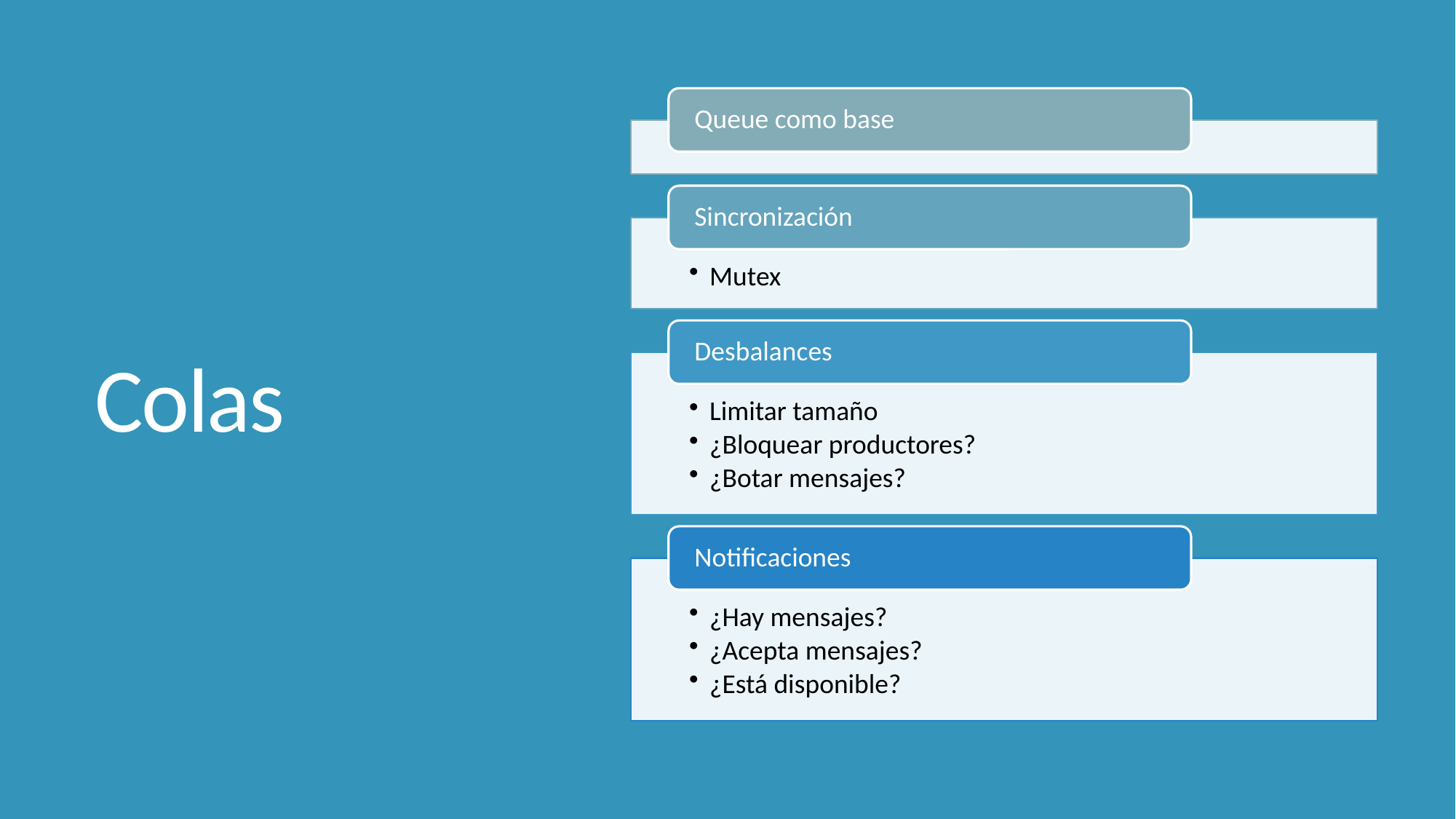

# Colas
Queue como base
Mutex
Sincronización
Limitar tamaño
¿Bloquear productores?
¿Botar mensajes?
Desbalances
¿Hay mensajes?
¿Acepta mensajes?
¿Está disponible?
Notificaciones